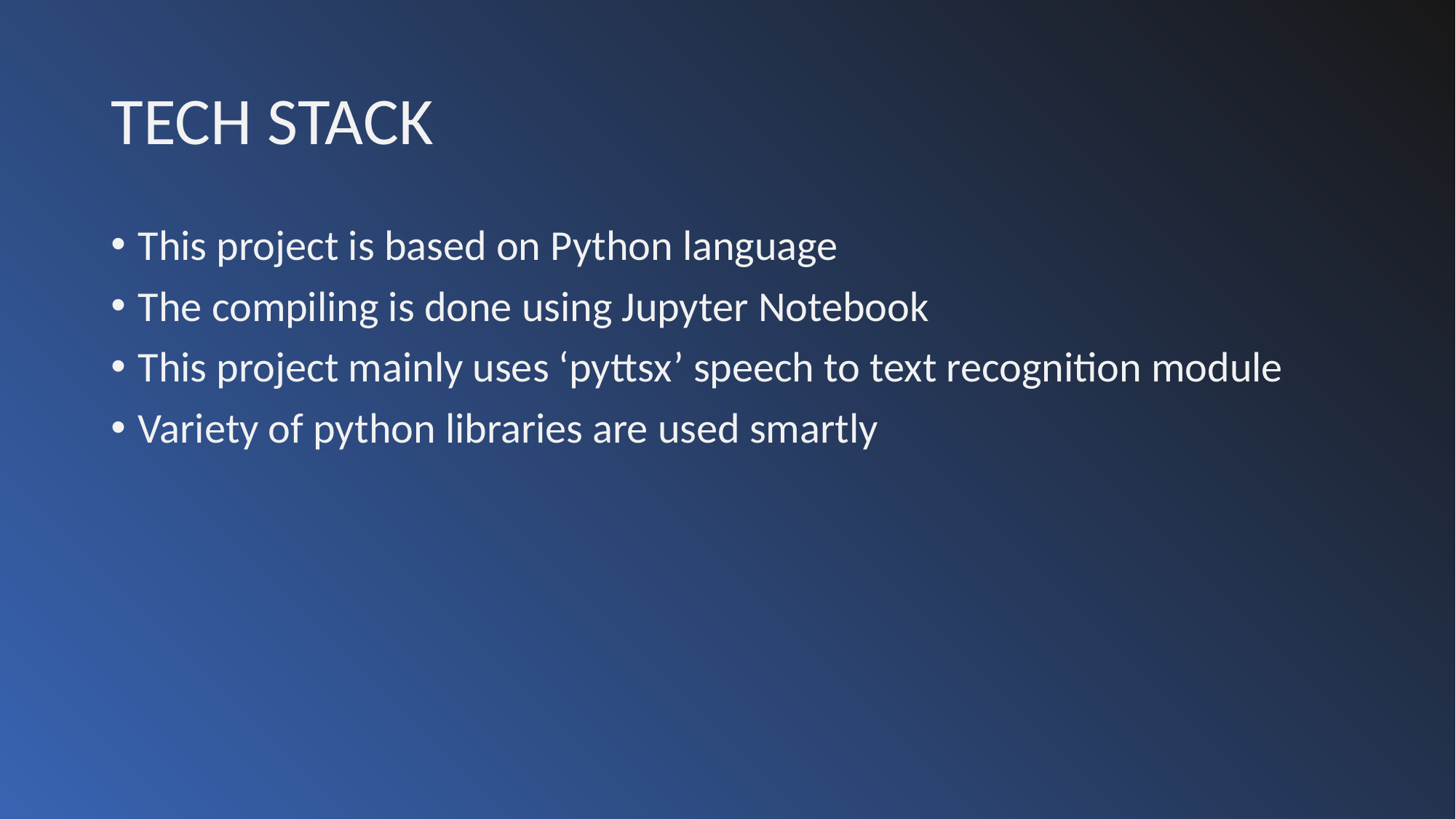

# TECH STACK
This project is based on Python language
The compiling is done using Jupyter Notebook
This project mainly uses ‘pyttsx’ speech to text recognition module
Variety of python libraries are used smartly